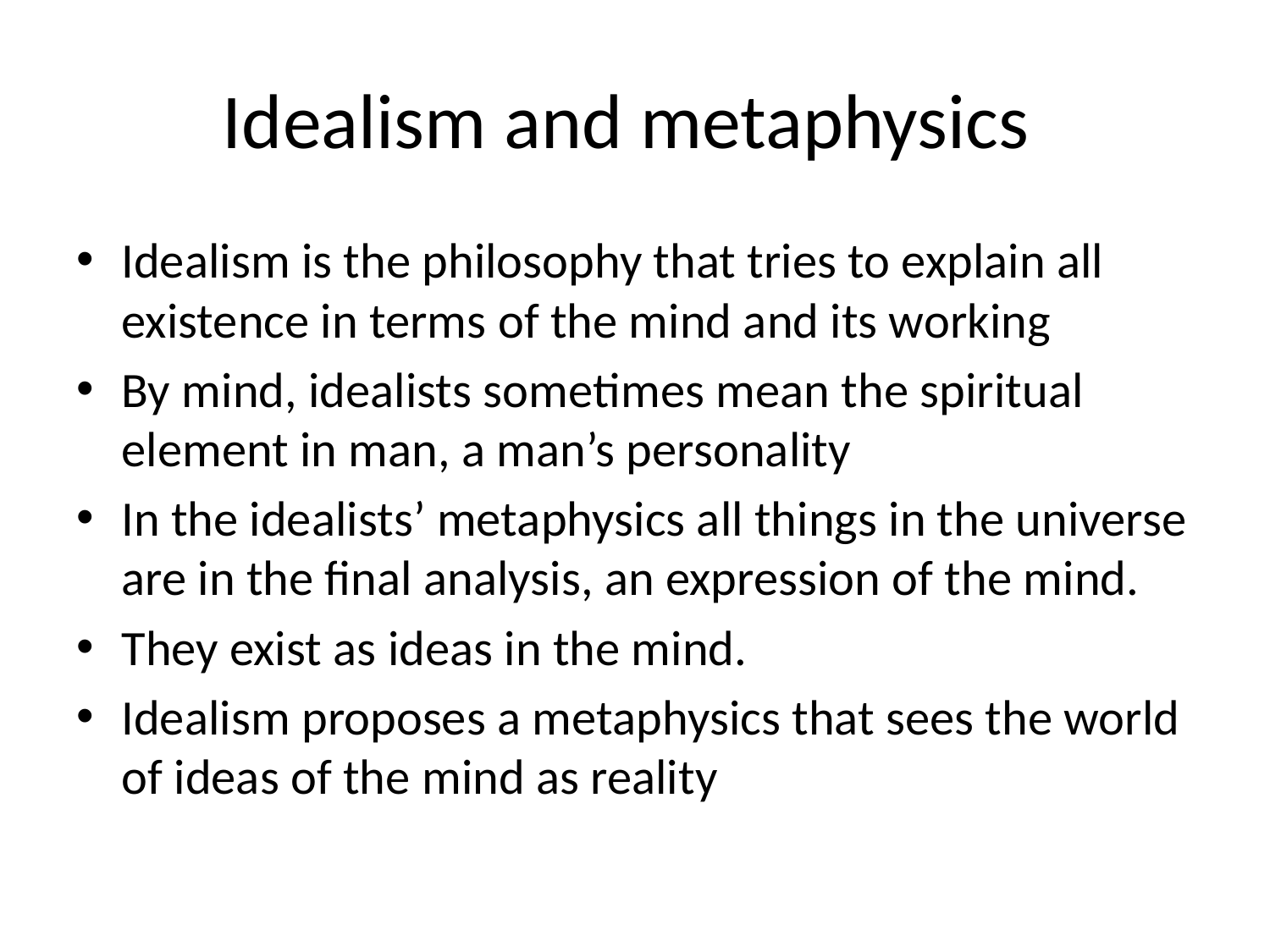

# Idealism and metaphysics
Idealism is the philosophy that tries to explain all existence in terms of the mind and its working
By mind, idealists sometimes mean the spiritual element in man, a man’s personality
In the idealists’ metaphysics all things in the universe are in the final analysis, an expression of the mind.
They exist as ideas in the mind.
Idealism proposes a metaphysics that sees the world of ideas of the mind as reality